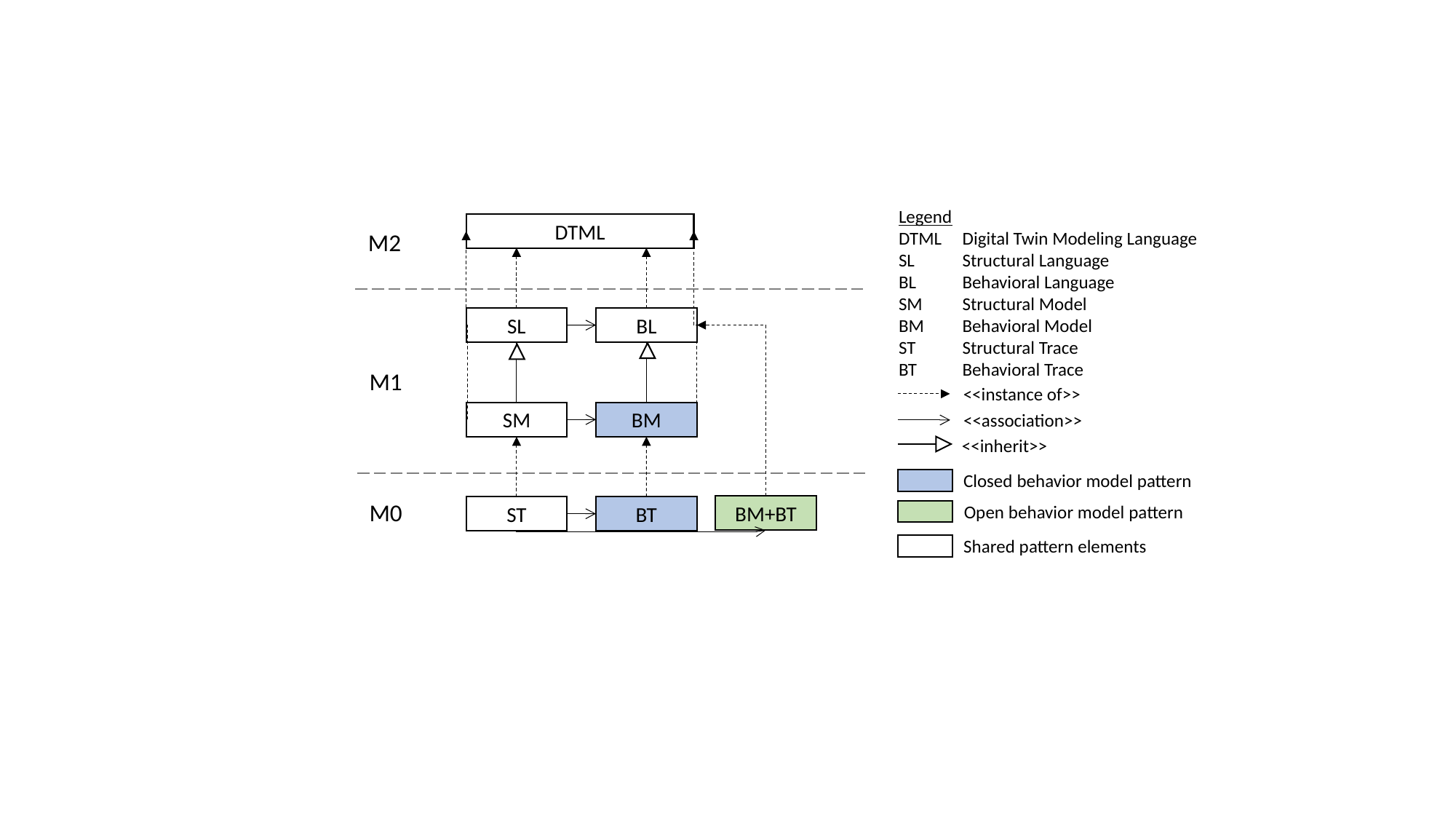

Legend
DTML 	Digital Twin Modeling Language
SL	Structural Language
BL	Behavioral Language
SM 	Structural Model
BM	Behavioral Model
ST	Structural Trace
BT	Behavioral Trace

DTML
BL
SL

SM
BM
ST
BT
M2
M1
<<instance of>>
<<association>>

<<inherit>>
Closed behavior model pattern

M0
Open behavior model pattern
BM+BT

Shared pattern elements